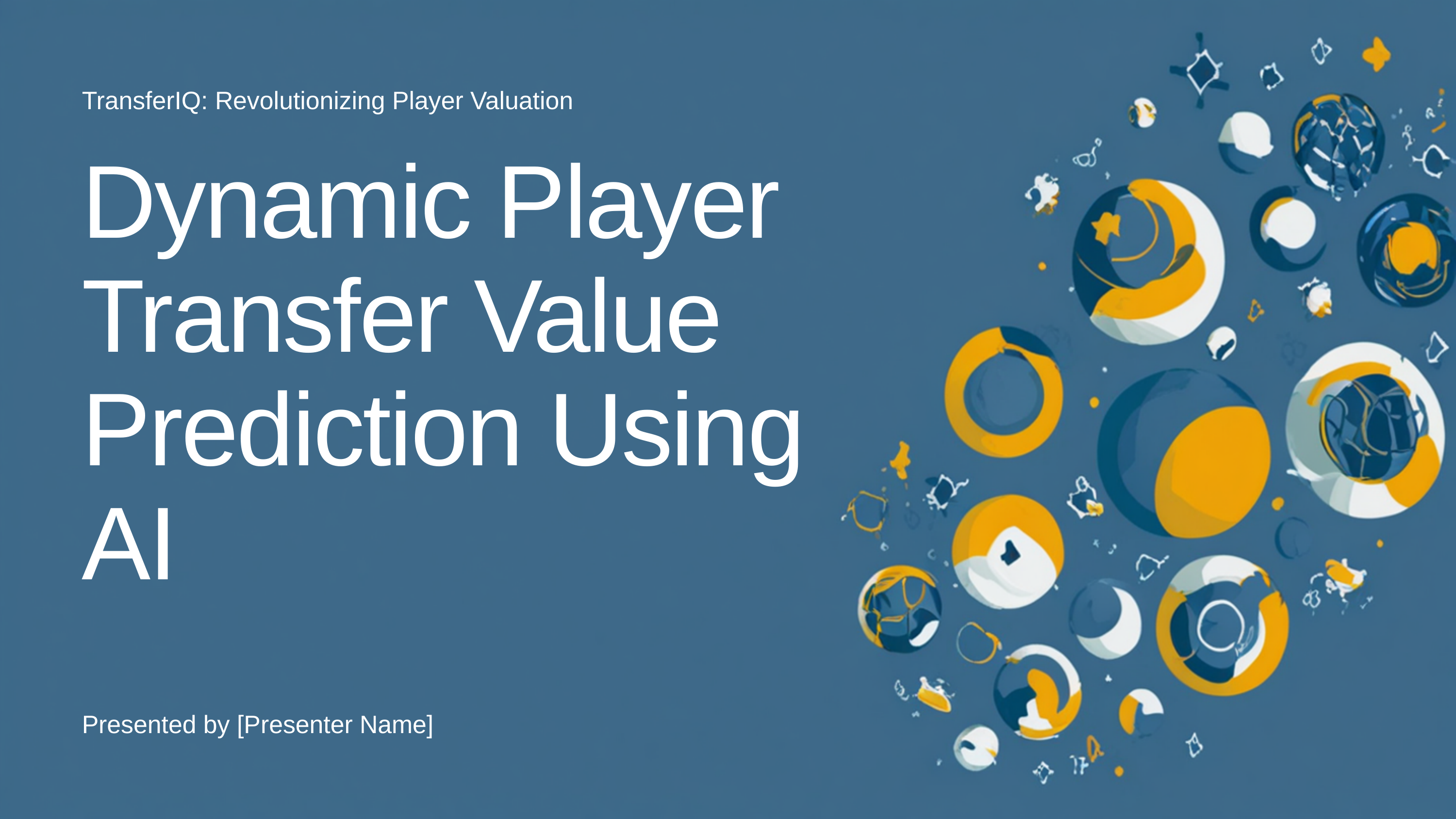

TransferIQ: Revolutionizing Player Valuation
Dynamic Player Transfer Value Prediction Using AI
Presented by [Presenter Name]